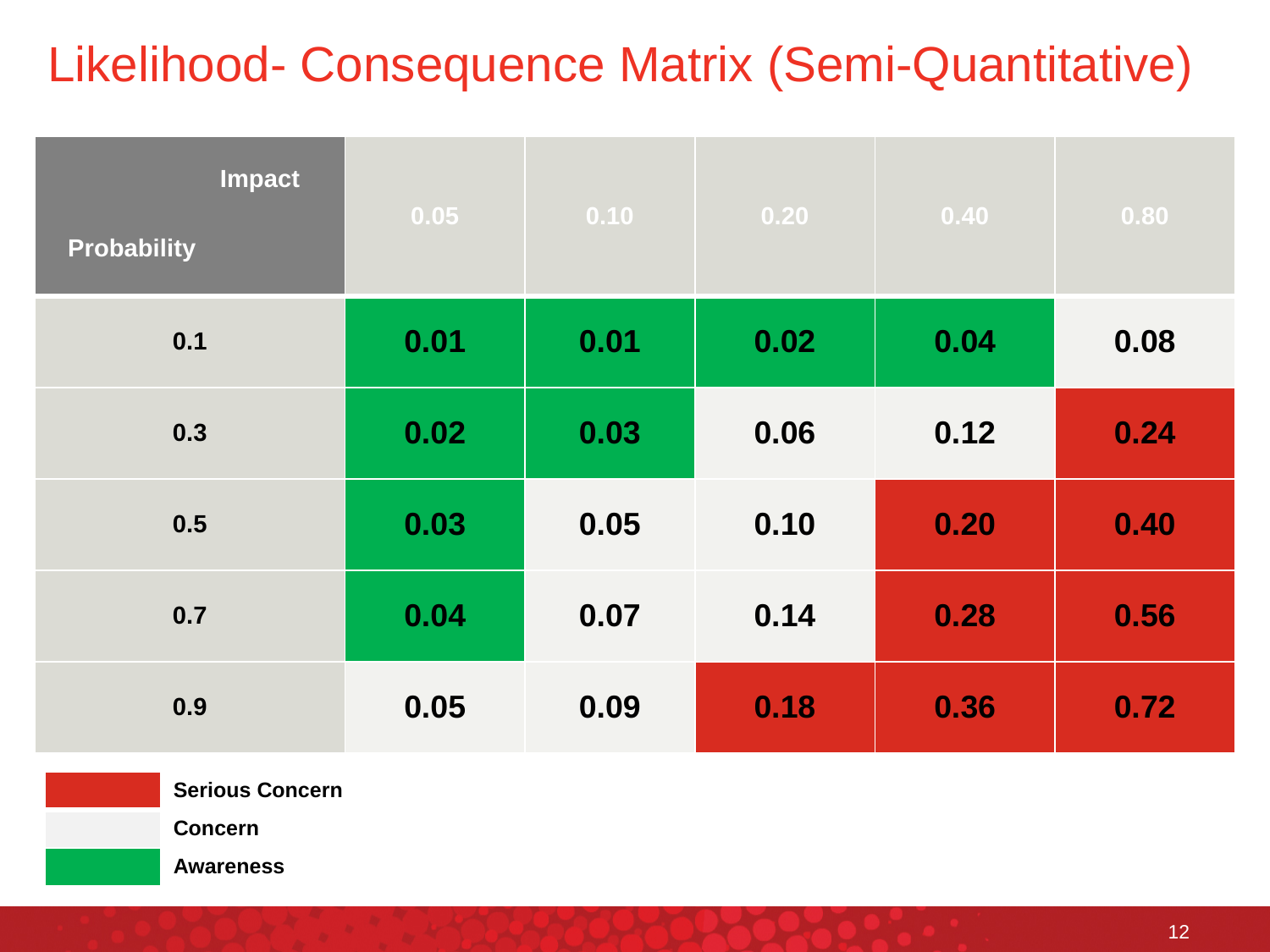

# Likelihood- Consequence Matrix (Semi-Quantitative)
|  | 0.05 | 0.10 | 0.20 | 0.40 | 0.80 |
| --- | --- | --- | --- | --- | --- |
| 0.1 | 0.01 | 0.01 | 0.02 | 0.04 | 0.08 |
| 0.3 | 0.02 | 0.03 | 0.06 | 0.12 | 0.24 |
| 0.5 | 0.03 | 0.05 | 0.10 | 0.20 | 0.40 |
| 0.7 | 0.04 | 0.07 | 0.14 | 0.28 | 0.56 |
| 0.9 | 0.05 | 0.09 | 0.18 | 0.36 | 0.72 |
Impact
Probability
|  | Serious Concern |
| --- | --- |
|  | Concern |
|  | Awareness |
12